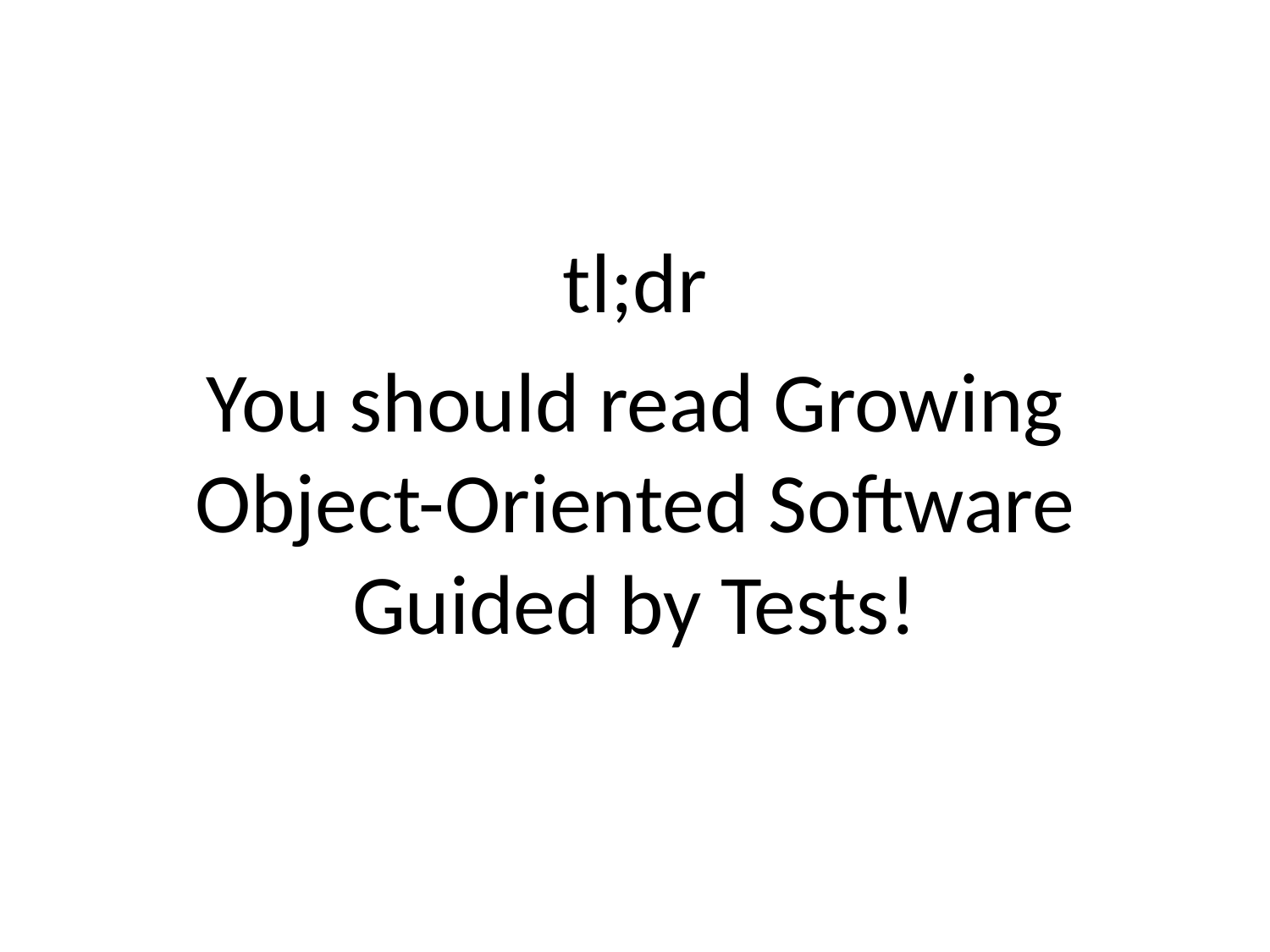

tl;dr
You should read Growing Object-Oriented Software Guided by Tests!